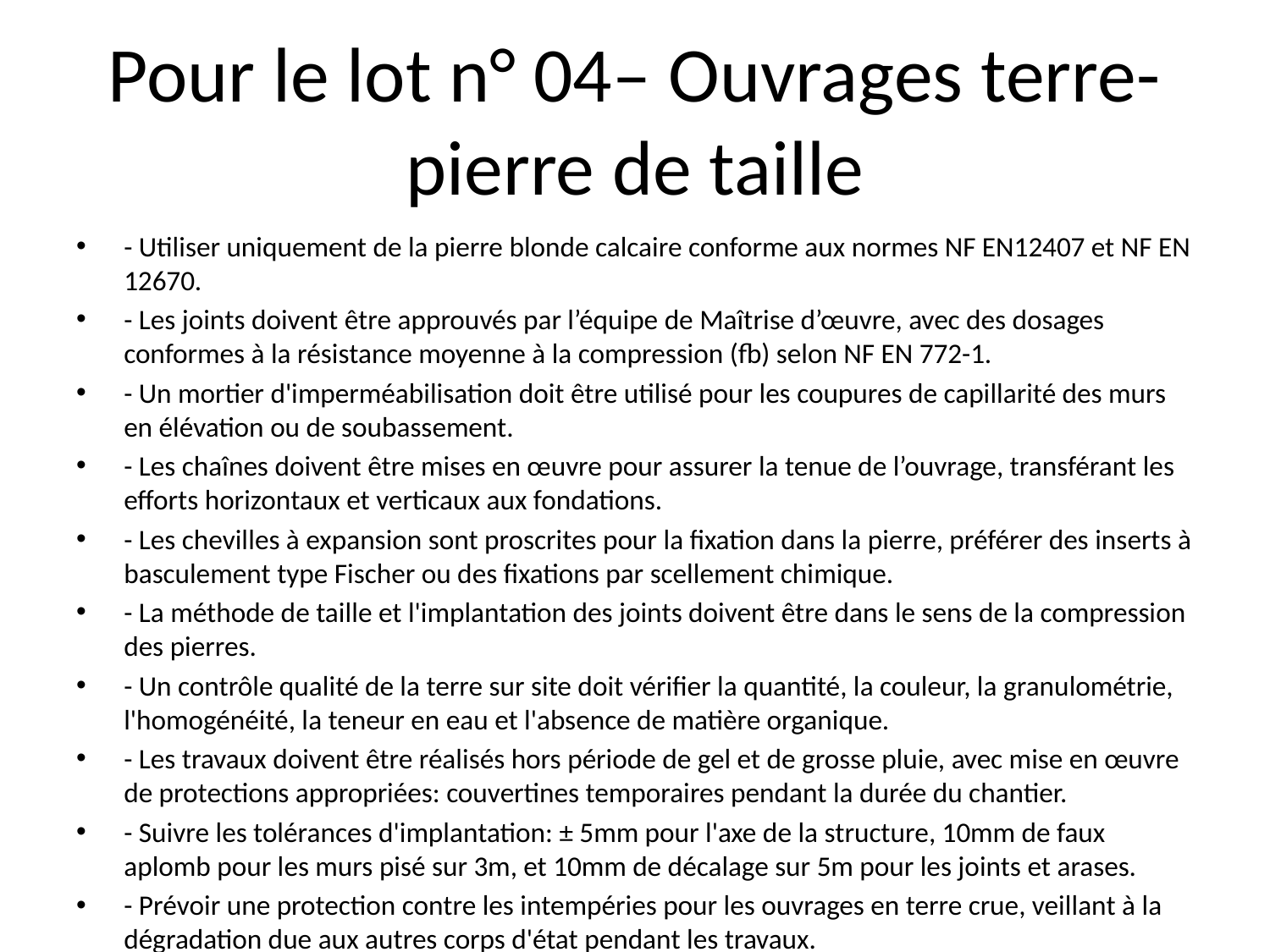

# Pour le lot n° 04– Ouvrages terre-pierre de taille
- Utiliser uniquement de la pierre blonde calcaire conforme aux normes NF EN12407 et NF EN 12670.
- Les joints doivent être approuvés par l’équipe de Maîtrise d’œuvre, avec des dosages conformes à la résistance moyenne à la compression (fb) selon NF EN 772-1.
- Un mortier d'imperméabilisation doit être utilisé pour les coupures de capillarité des murs en élévation ou de soubassement.
- Les chaînes doivent être mises en œuvre pour assurer la tenue de l’ouvrage, transférant les efforts horizontaux et verticaux aux fondations.
- Les chevilles à expansion sont proscrites pour la fixation dans la pierre, préférer des inserts à basculement type Fischer ou des fixations par scellement chimique.
- La méthode de taille et l'implantation des joints doivent être dans le sens de la compression des pierres.
- Un contrôle qualité de la terre sur site doit vérifier la quantité, la couleur, la granulométrie, l'homogénéité, la teneur en eau et l'absence de matière organique.
- Les travaux doivent être réalisés hors période de gel et de grosse pluie, avec mise en œuvre de protections appropriées: couvertines temporaires pendant la durée du chantier.
- Suivre les tolérances d'implantation: ± 5mm pour l'axe de la structure, 10mm de faux aplomb pour les murs pisé sur 3m, et 10mm de décalage sur 5m pour les joints et arases.
- Prévoir une protection contre les intempéries pour les ouvrages en terre crue, veillant à la dégradation due aux autres corps d'état pendant les travaux.